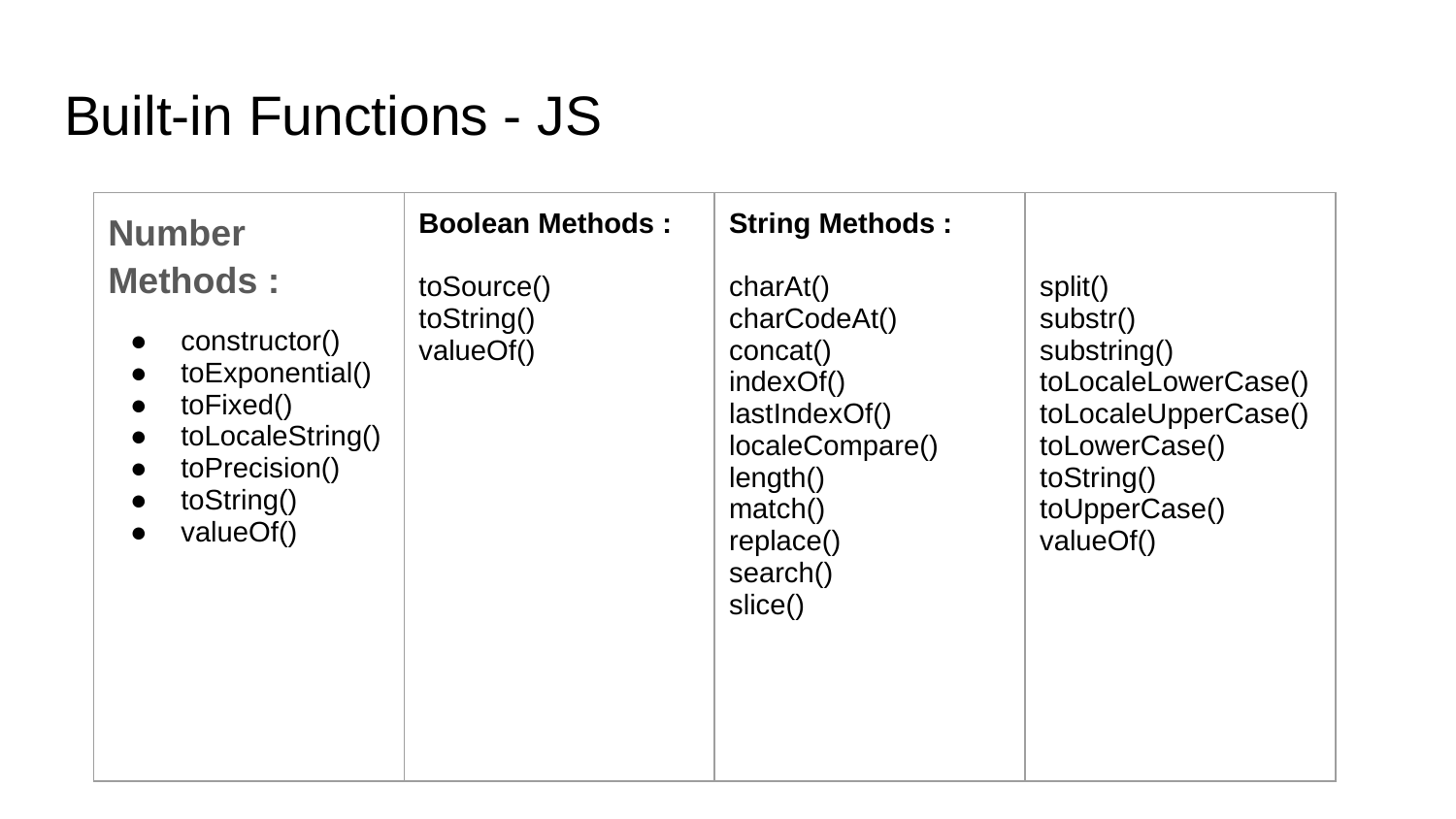

# Built-in Functions - JS
| Number Methods : constructor() toExponential() toFixed() toLocaleString() toPrecision() toString() valueOf() | Boolean Methods : toSource() toString() valueOf() | String Methods : charAt() charCodeAt() concat() indexOf() lastIndexOf() localeCompare() length() match() replace() search() slice() | split() substr() substring() toLocaleLowerCase() toLocaleUpperCase() toLowerCase() toString() toUpperCase() valueOf() |
| --- | --- | --- | --- |